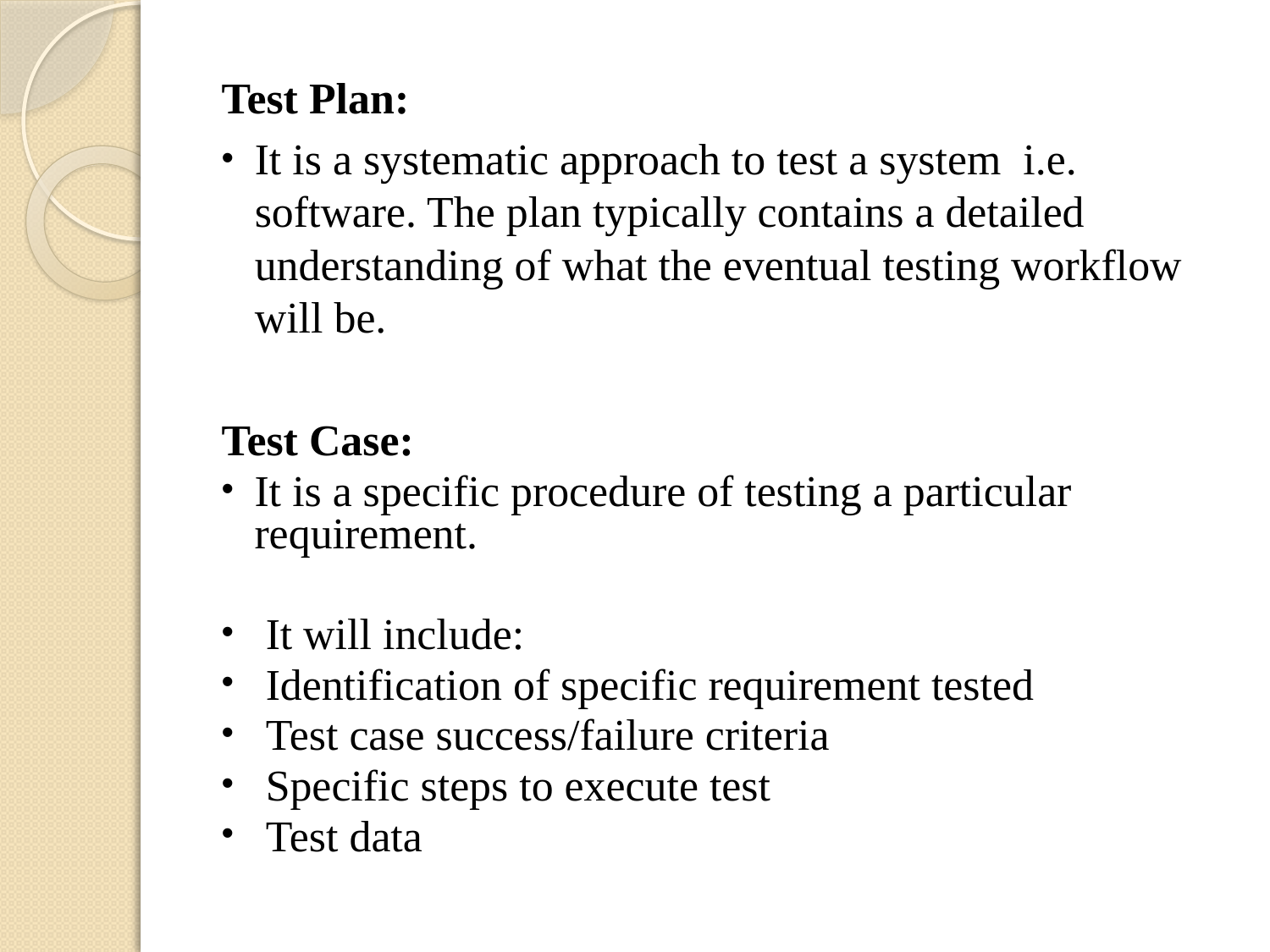

Test Plan:
It is a systematic approach to test a system  i.e. software. The plan typically contains a detailed understanding of what the eventual testing workflow will be.

Test Case:
It is a specific procedure of testing a particular requirement.

 It will include:
 Identification of specific requirement tested
 Test case success/failure criteria
 Specific steps to execute test
 Test data